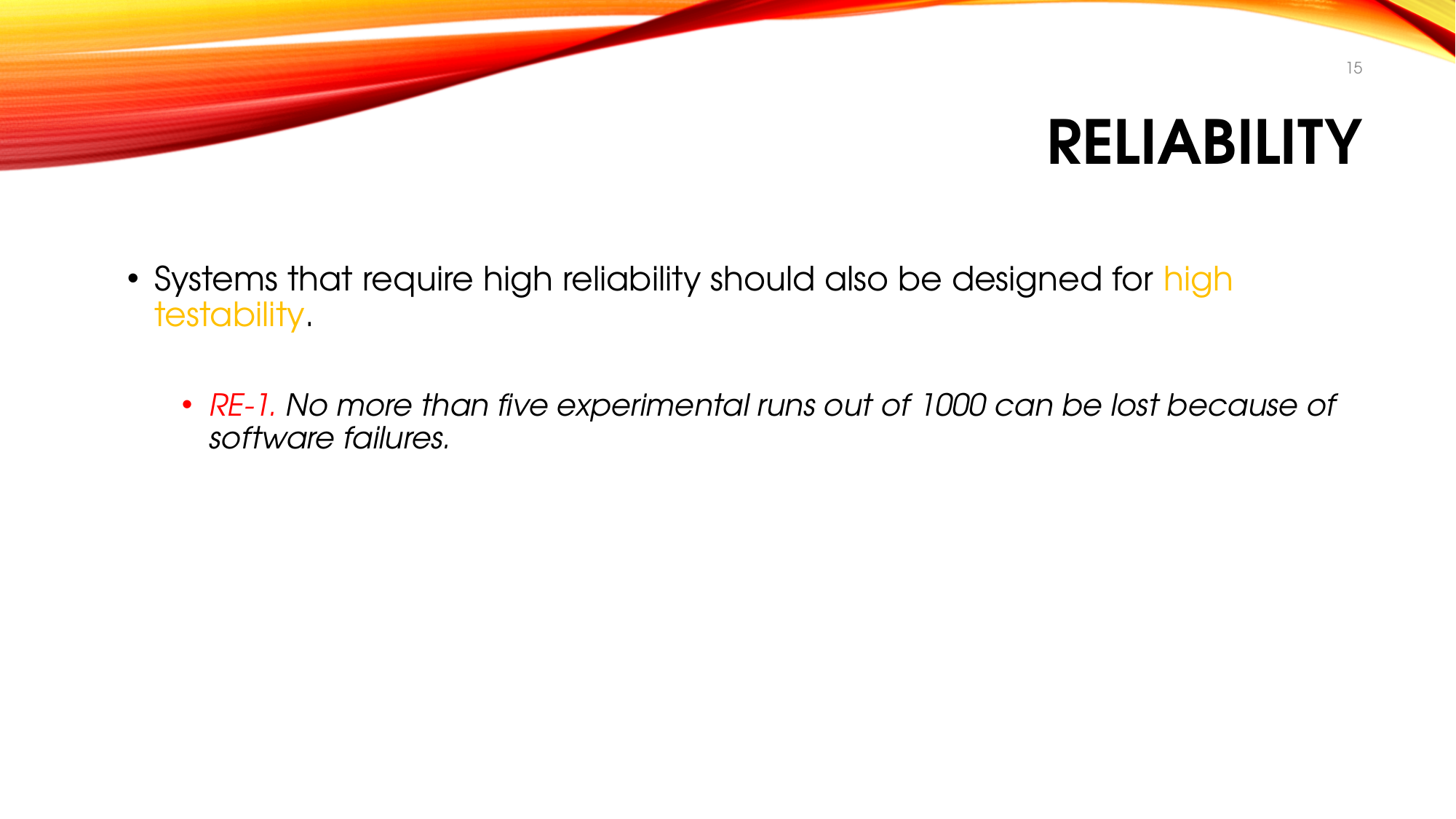

# Reliability
15
Systems that require high reliability should also be designed for high testability.

RE-1. No more than five experimental runs out of 1000 can be lost because of software failures.